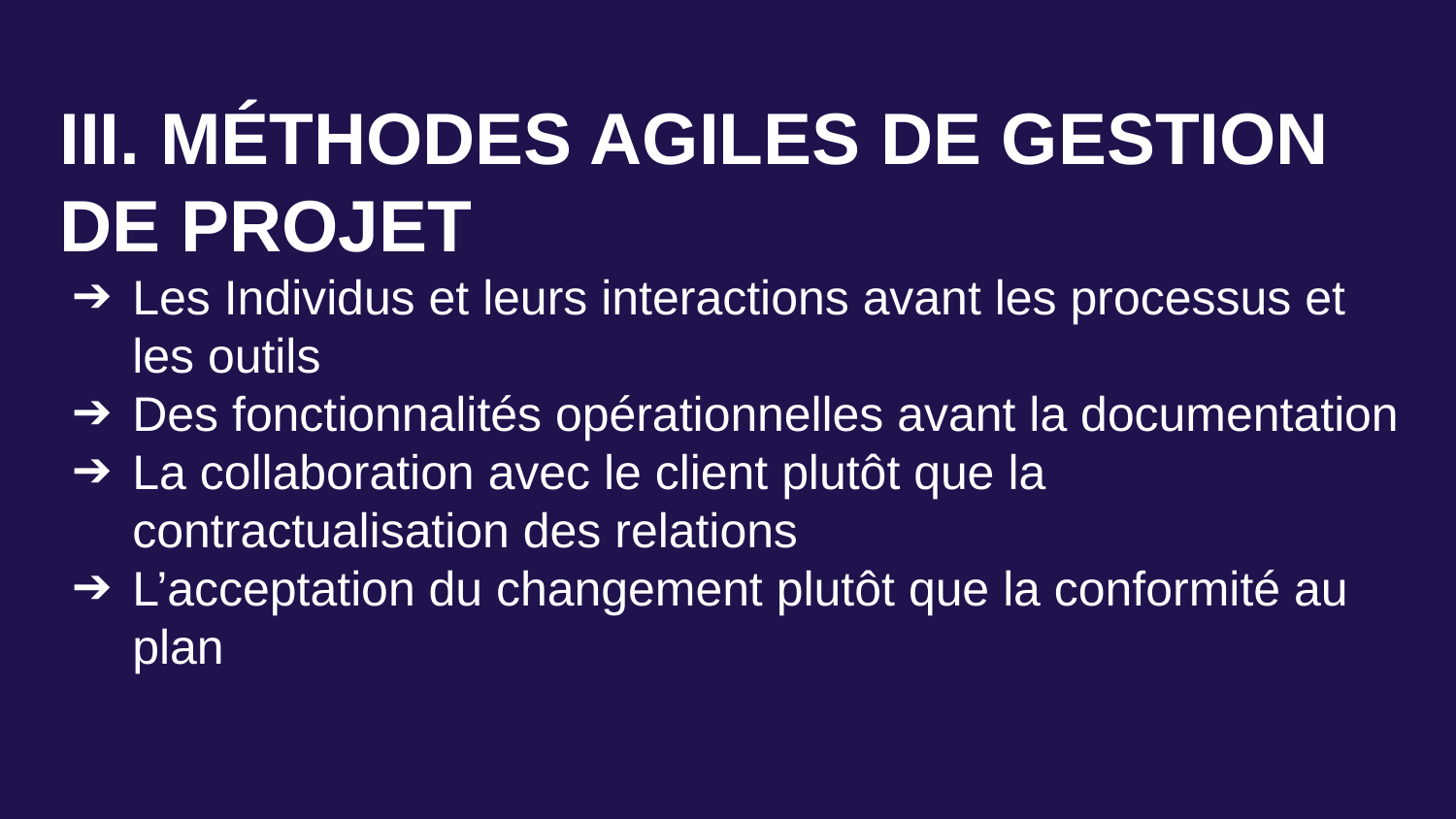

III. MÉTHODES AGILES DE GESTION DE PROJET
Les Individus et leurs interactions avant les processus et les outils
Des fonctionnalités opérationnelles avant la documentation
La collaboration avec le client plutôt que la contractualisation des relations
L’acceptation du changement plutôt que la conformité au plan